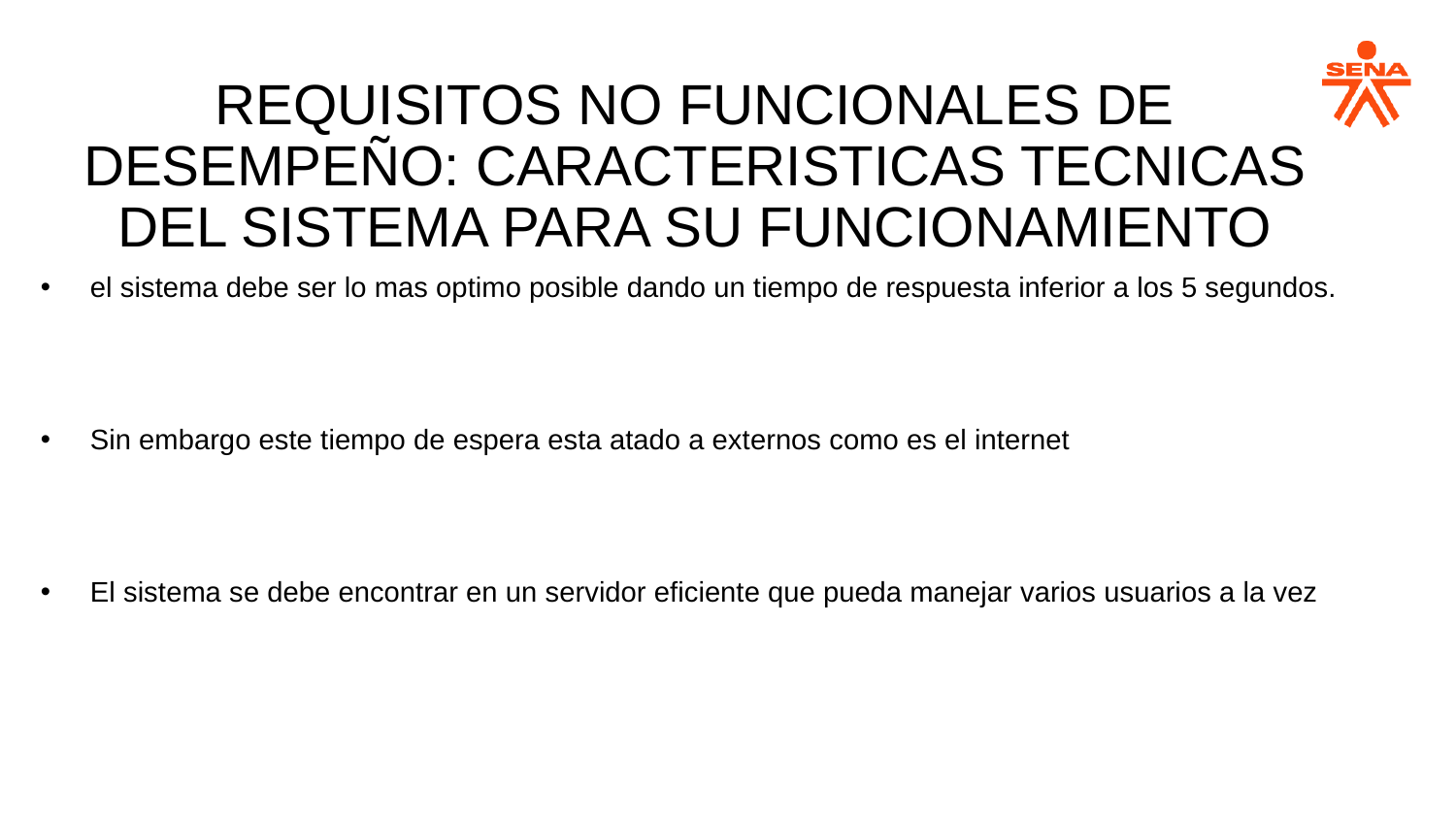

# REQUISITOS NO FUNCIONALES DE DESEMPEÑO: CARACTERISTICAS TECNICAS DEL SISTEMA PARA SU FUNCIONAMIENTO
el sistema debe ser lo mas optimo posible dando un tiempo de respuesta inferior a los 5 segundos.

Sin embargo este tiempo de espera esta atado a externos como es el internet

El sistema se debe encontrar en un servidor eficiente que pueda manejar varios usuarios a la vez